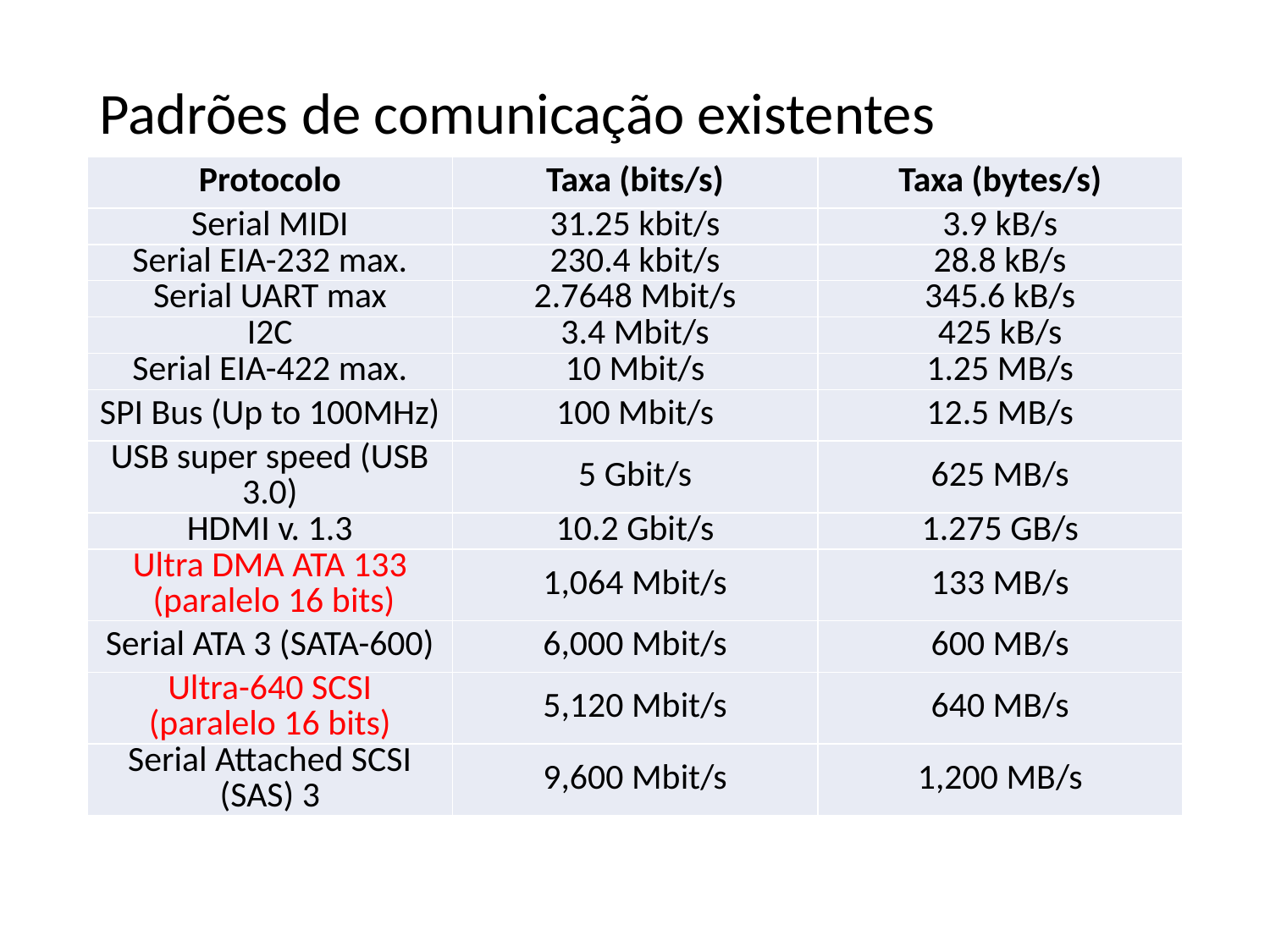

# Padrões de comunicação existentes
| Protocolo | Taxa (bits/s) | Taxa (bytes/s) |
| --- | --- | --- |
| Serial MIDI | 31.25 kbit/s | 3.9 kB/s |
| Serial EIA-232 max. | 230.4 kbit/s | 28.8 kB/s |
| Serial UART max | 2.7648 Mbit/s | 345.6 kB/s |
| I2C | 3.4 Mbit/s | 425 kB/s |
| Serial EIA-422 max. | 10 Mbit/s | 1.25 MB/s |
| SPI Bus (Up to 100MHz) | 100 Mbit/s | 12.5 MB/s |
| USB super speed (USB 3.0) | 5 Gbit/s | 625 MB/s |
| HDMI v. 1.3 | 10.2 Gbit/s | 1.275 GB/s |
| Ultra DMA ATA 133 (paralelo 16 bits) | 1,064 Mbit/s | 133 MB/s |
| Serial ATA 3 (SATA-600) | 6,000 Mbit/s | 600 MB/s |
| Ultra-640 SCSI (paralelo 16 bits) | 5,120 Mbit/s | 640 MB/s |
| Serial Attached SCSI (SAS) 3 | 9,600 Mbit/s | 1,200 MB/s |